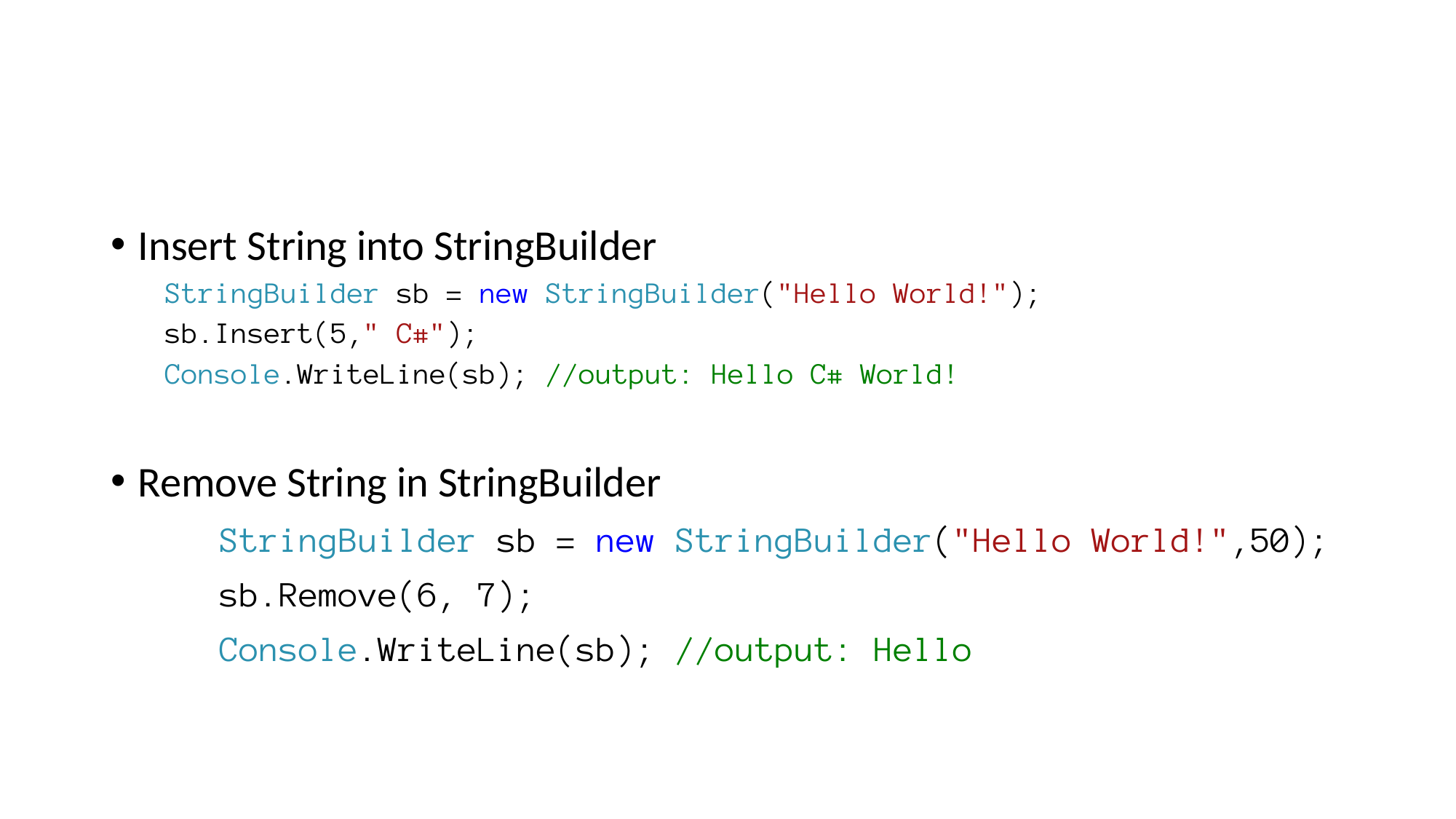

#
Insert String into StringBuilder
StringBuilder sb = new StringBuilder("Hello World!");
sb.Insert(5," C#");
Console.WriteLine(sb); //output: Hello C# World!

Remove String in StringBuilder
	StringBuilder sb = new StringBuilder("Hello World!",50);
	sb.Remove(6, 7);
	Console.WriteLine(sb); //output: Hello